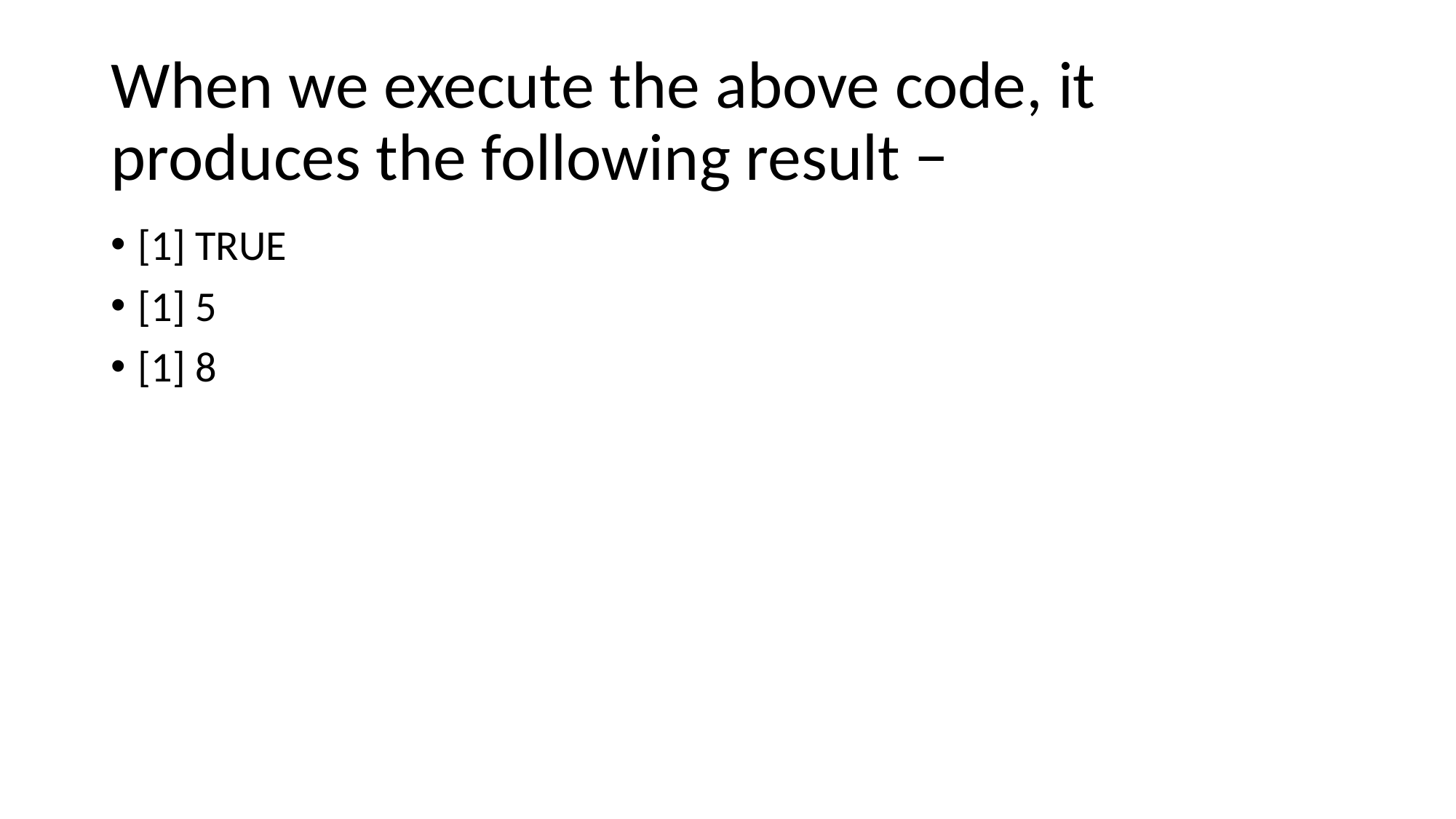

# When we execute the above code, it produces the following result −
[1] TRUE
[1] 5
[1] 8